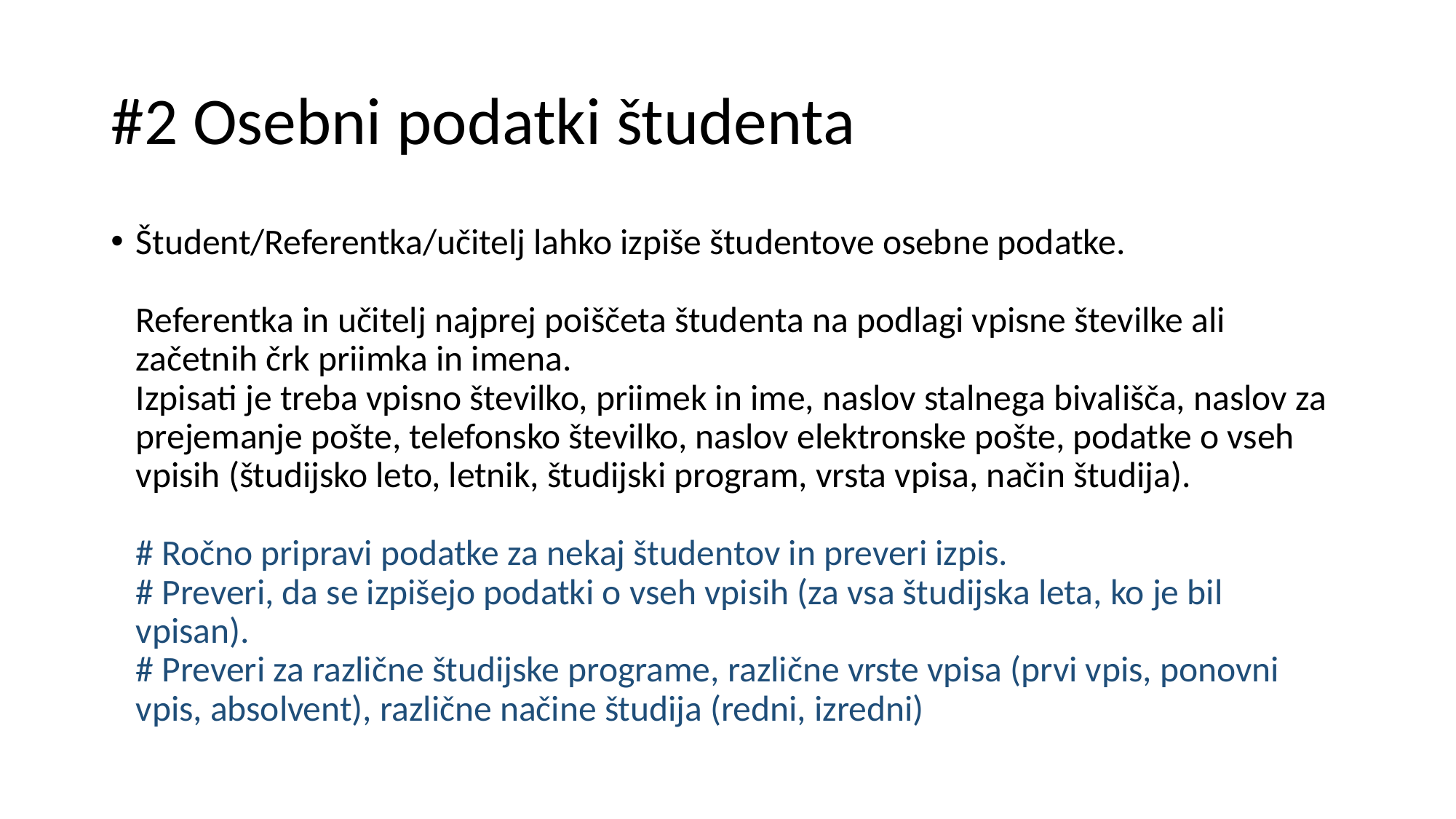

# #2 Osebni podatki študenta
Študent/Referentka/učitelj lahko izpiše študentove osebne podatke. 
Referentka in učitelj najprej poiščeta študenta na podlagi vpisne številke ali začetnih črk priimka in imena. 
Izpisati je treba vpisno številko, priimek in ime, naslov stalnega bivališča, naslov za prejemanje pošte, telefonsko številko, naslov elektronske pošte, podatke o vseh vpisih (študijsko leto, letnik, študijski program, vrsta vpisa, način študija). 
# Ročno pripravi podatke za nekaj študentov in preveri izpis. 
# Preveri, da se izpišejo podatki o vseh vpisih (za vsa študijska leta, ko je bil vpisan). 
# Preveri za različne študijske programe, različne vrste vpisa (prvi vpis, ponovni vpis, absolvent), različne načine študija (redni, izredni)